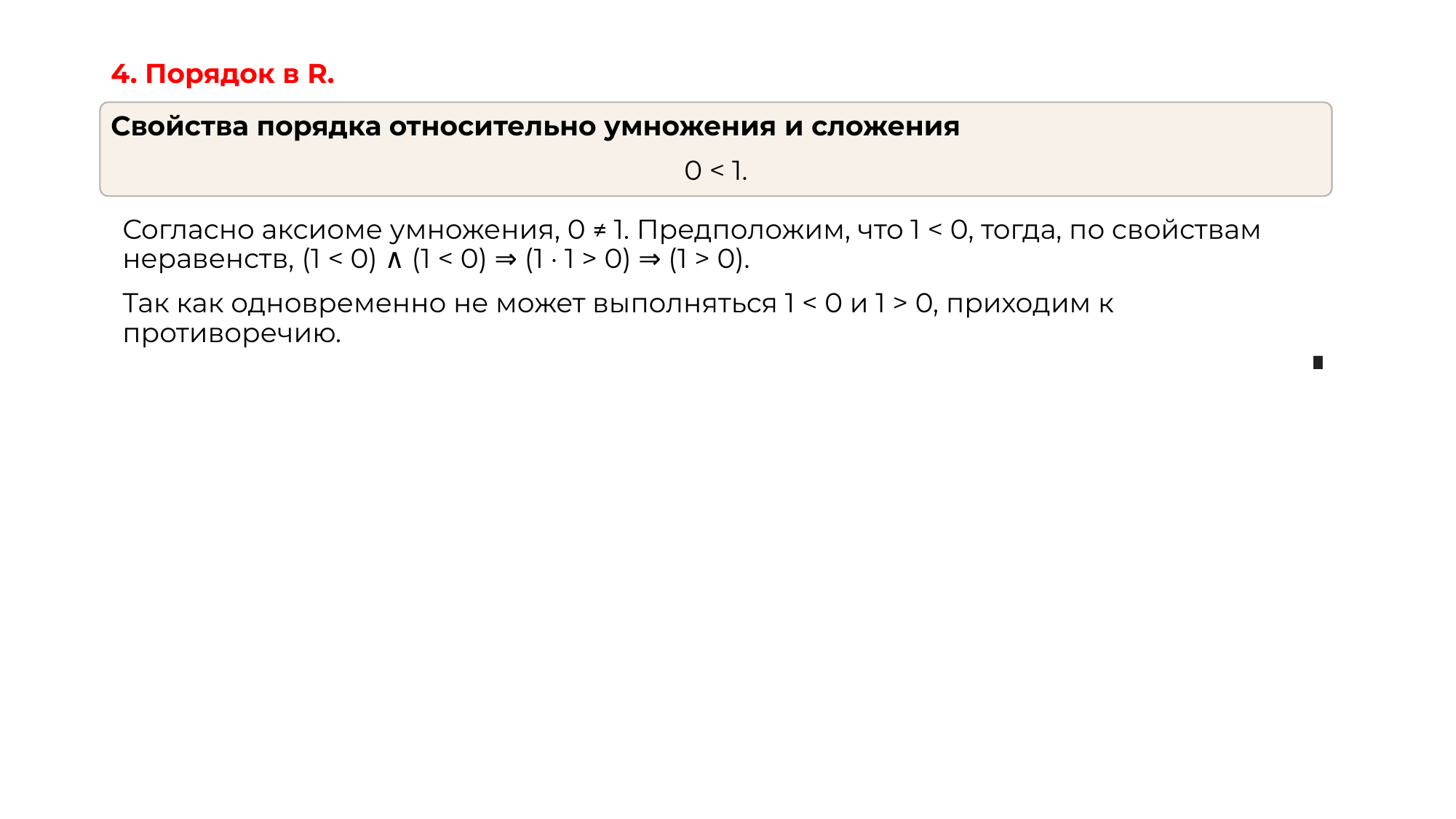

# 4. Порядок в R.
Cвойства порядка относительно умножения и сложения
0 < 1.

Согласно аксиоме умножения, 0 ≠ 1. Предположим, что 1 < 0, тогда, по свойствам неравенств, (1 < 0) ∧ (1 < 0) ⇒ (1 · 1 > 0) ⇒ (1 > 0).
Так как одновременно не может выполняться 1 < 0 и 1 > 0, приходим к противоречию.
∎